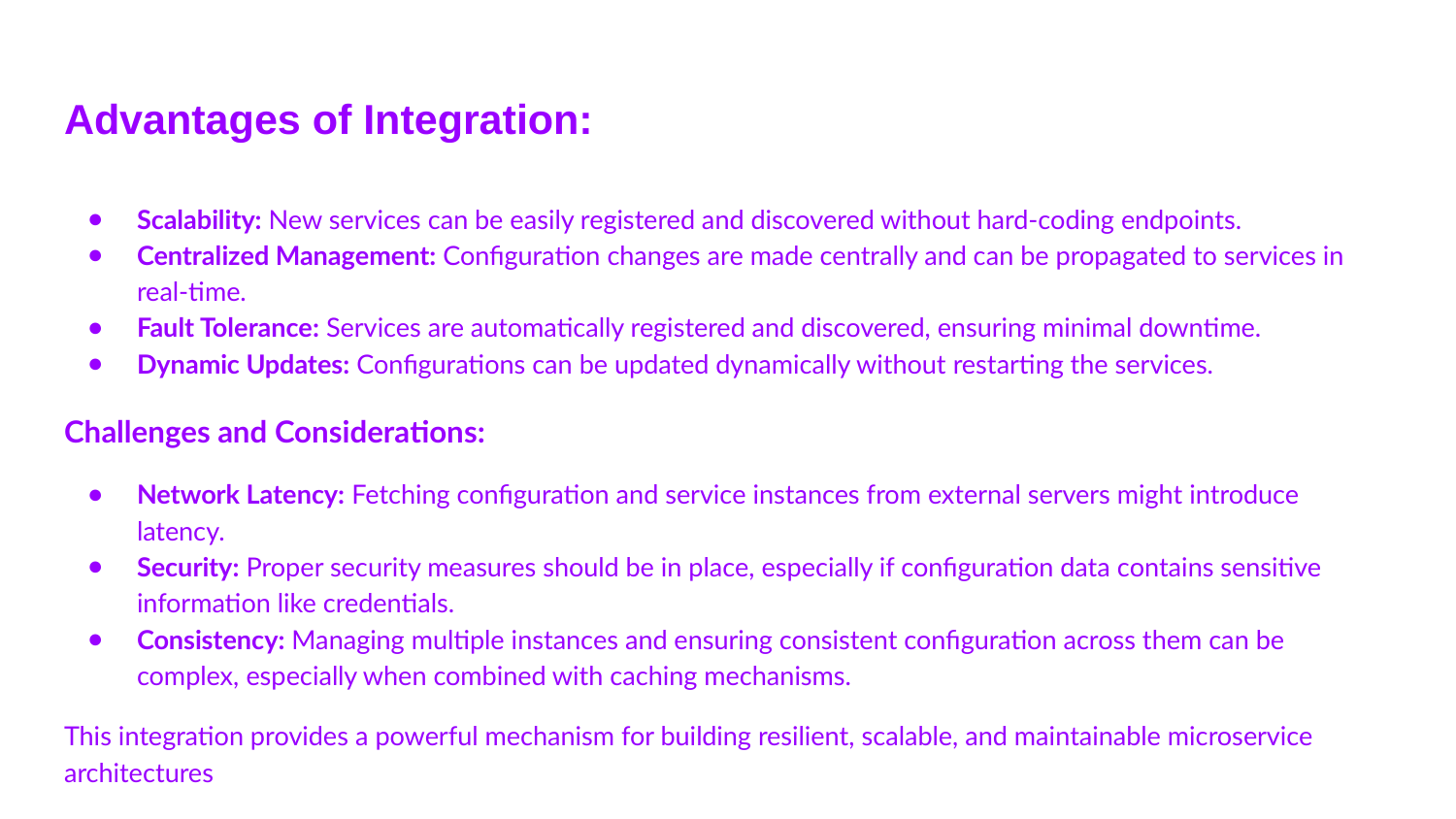

# Advantages of Integration:

Scalability: New services can be easily registered and discovered without hard-coding endpoints.
Centralized Management: Configuration changes are made centrally and can be propagated to services in real-time.
Fault Tolerance: Services are automatically registered and discovered, ensuring minimal downtime.
Dynamic Updates: Configurations can be updated dynamically without restarting the services.
Challenges and Considerations:
Network Latency: Fetching configuration and service instances from external servers might introduce latency.
Security: Proper security measures should be in place, especially if configuration data contains sensitive information like credentials.
Consistency: Managing multiple instances and ensuring consistent configuration across them can be complex, especially when combined with caching mechanisms.
This integration provides a powerful mechanism for building resilient, scalable, and maintainable microservice architectures